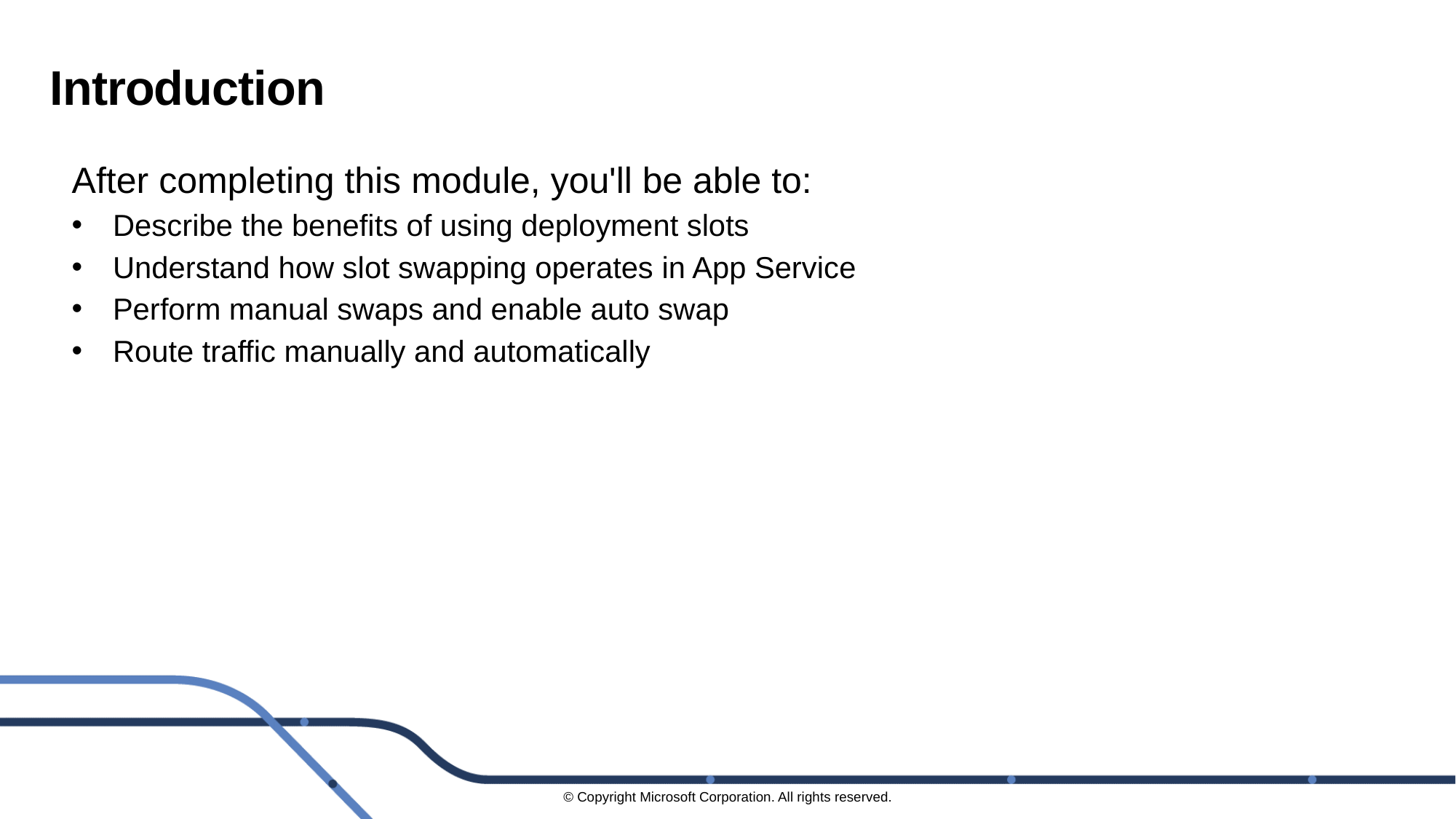

# Introduction
After completing this module, you'll be able to:
Describe the benefits of using deployment slots
Understand how slot swapping operates in App Service
Perform manual swaps and enable auto swap
Route traffic manually and automatically